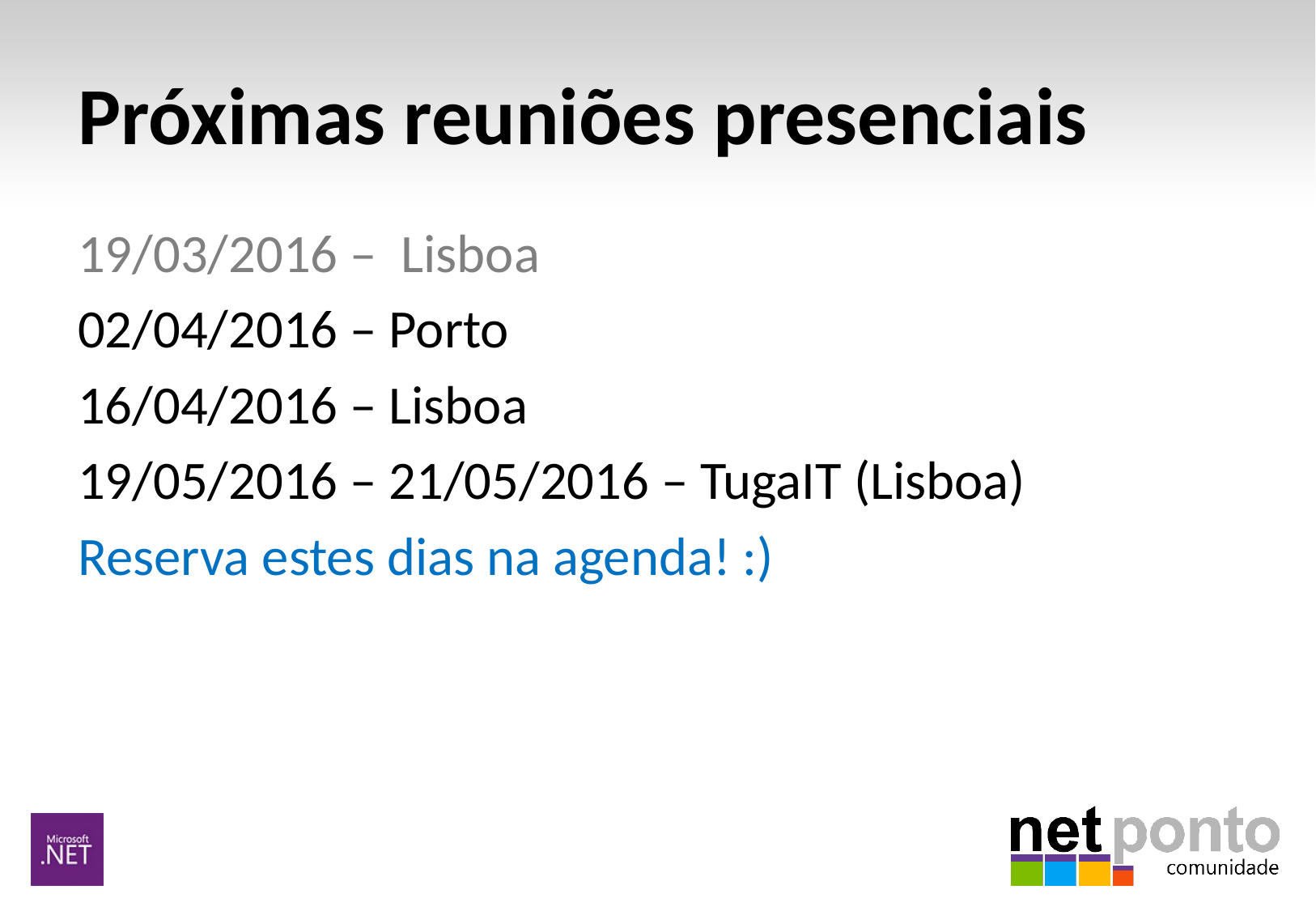

# Próximas reuniões presenciais
19/03/2016 –  Lisboa
02/04/2016 – Porto
16/04/2016 – Lisboa
19/05/2016 – 21/05/2016 – TugaIT (Lisboa)
Reserva estes dias na agenda! :)